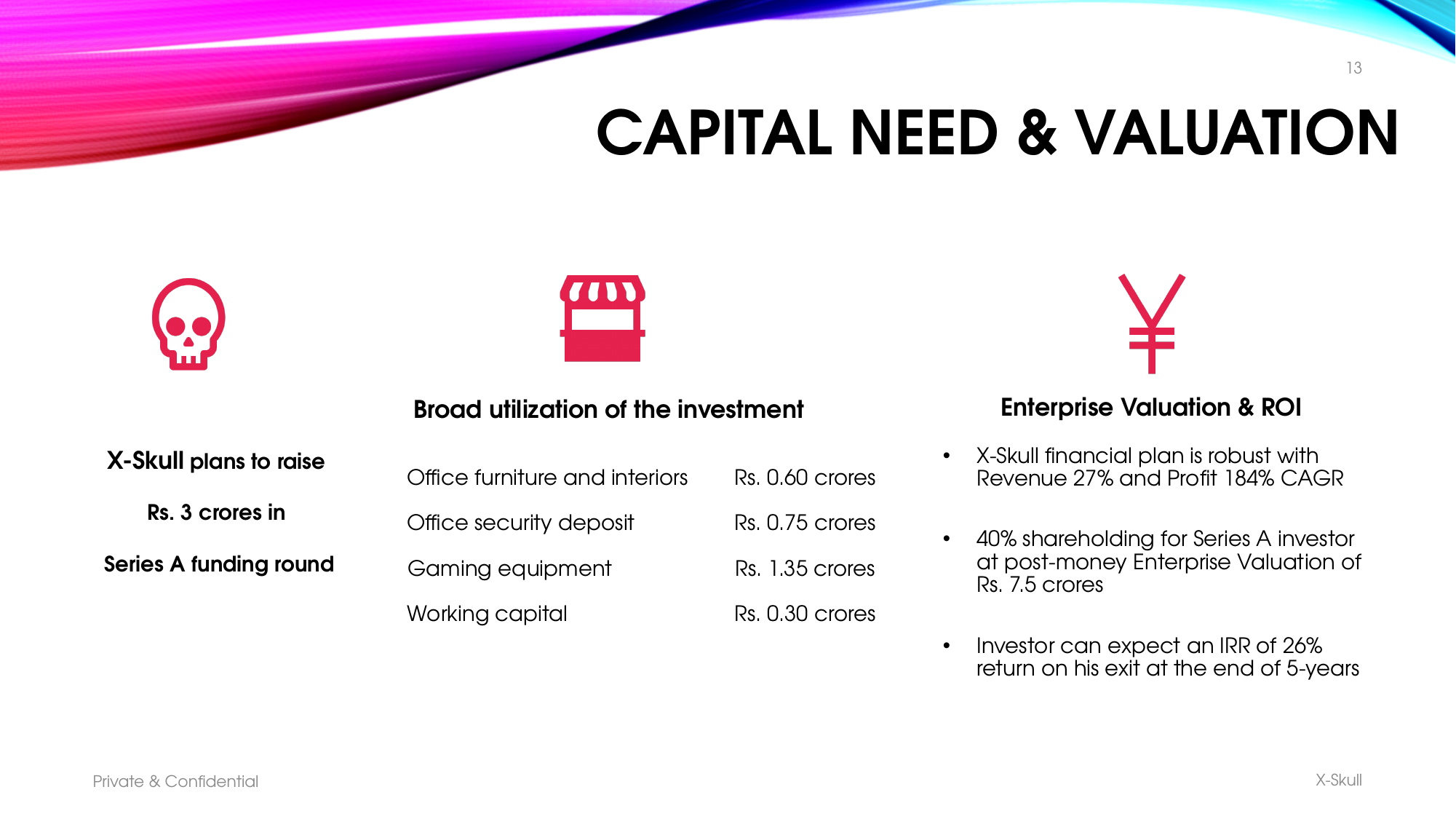

13
# Capital Need & Valuation

Enterprise Valuation & ROI
Broad utilization of the investment
X-Skull financial plan is robust with Revenue 27% and Profit 184% CAGR

40% shareholding for Series A investor at post-money Enterprise Valuation of Rs. 7.5 crores

Investor can expect an IRR of 26% return on his exit at the end of 5-years
X-Skull plans to raise

Rs. 3 crores in

Series A funding round
Office furniture and interiors	Rs. 0.60 crores
Office security deposit	Rs. 0.75 crores
Gaming equipment		Rs. 1.35 crores
Working capital		Rs. 0.30 crores

X-Skull
Private & Confidential